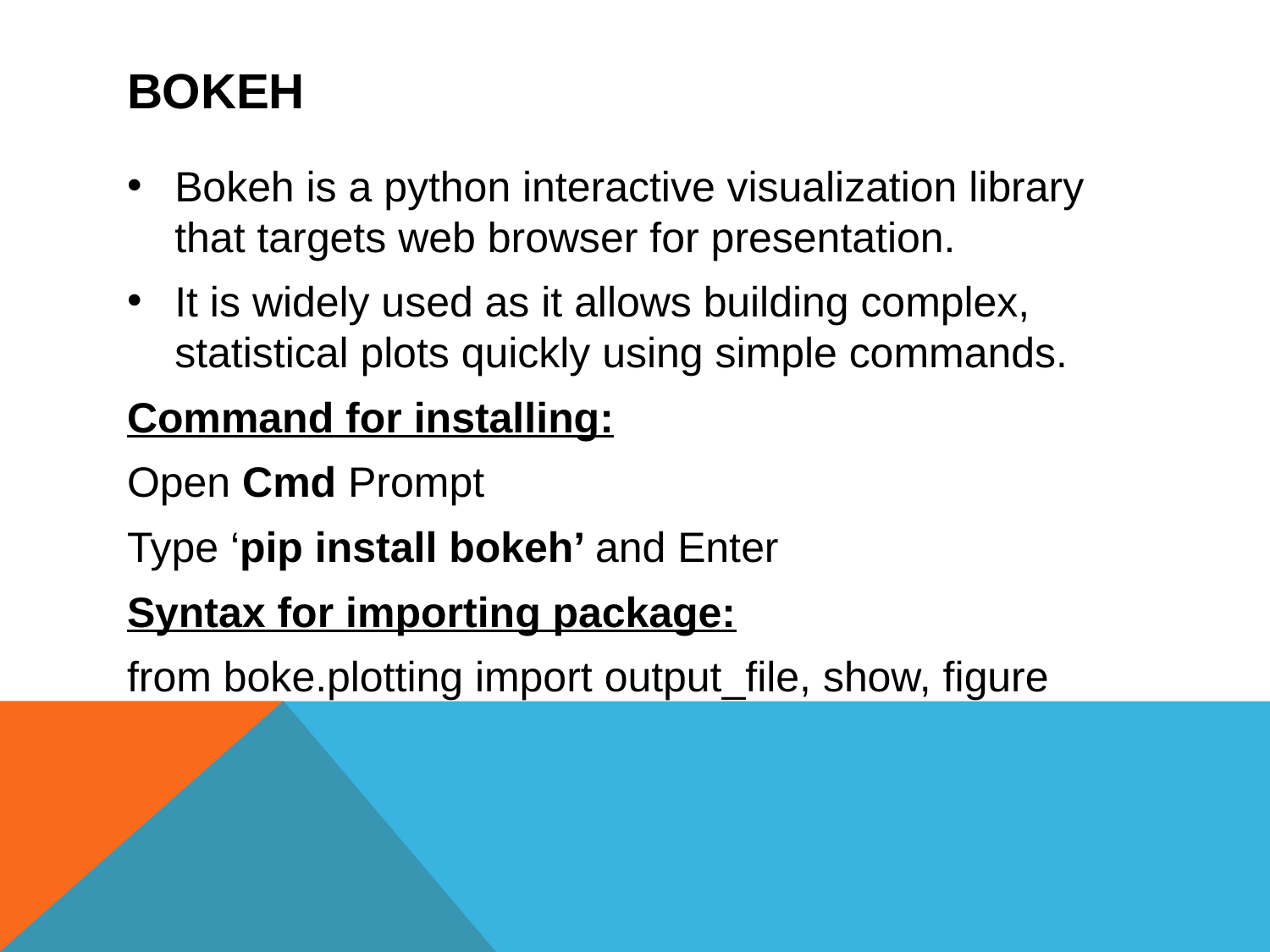

# bokeh
Bokeh is a python interactive visualization library that targets web browser for presentation.
It is widely used as it allows building complex, statistical plots quickly using simple commands.
Command for installing:
Open Cmd Prompt
Type ‘pip install bokeh’ and Enter
Syntax for importing package:
from boke.plotting import output_file, show, figure